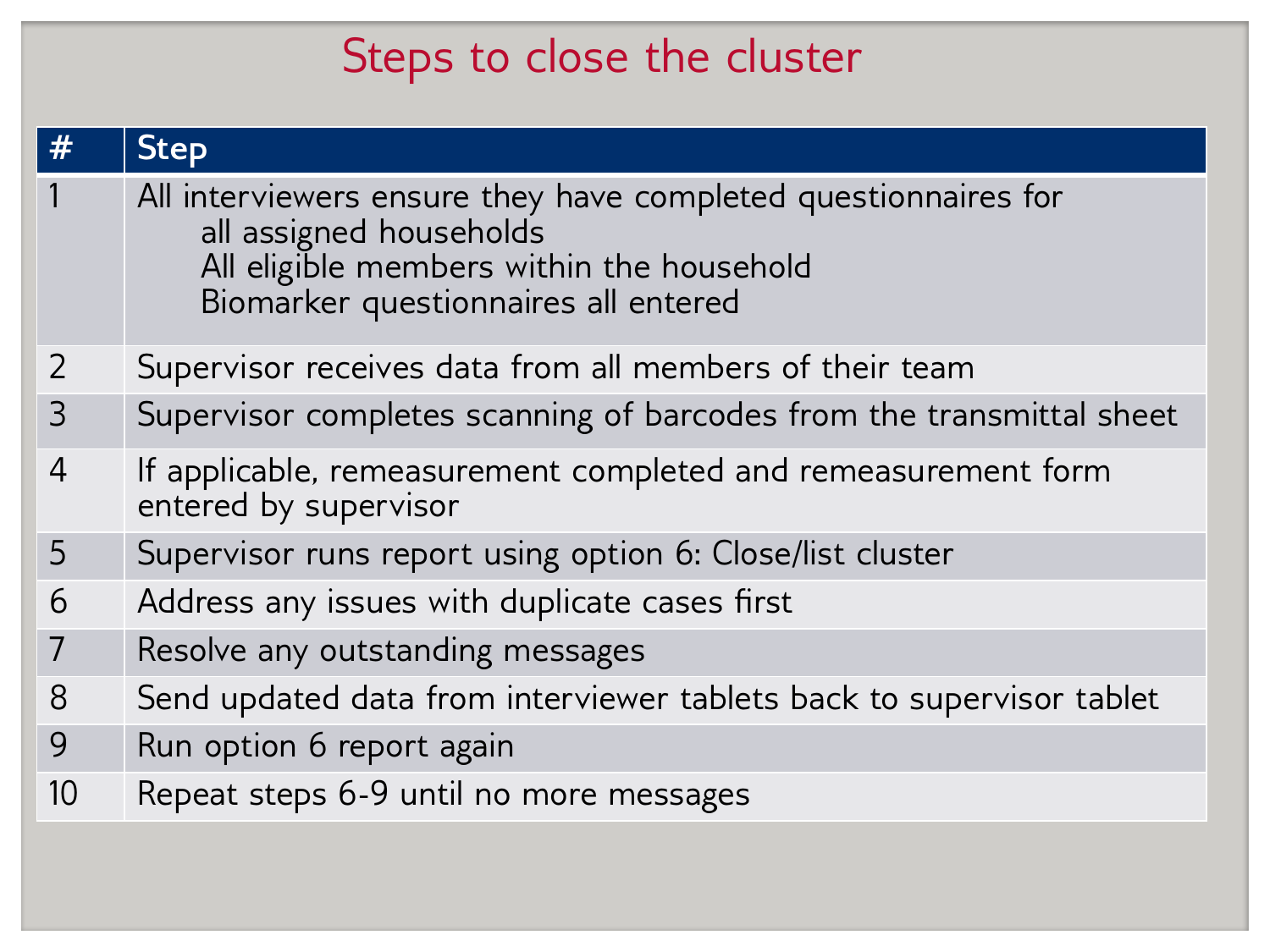

# Steps to close the cluster
| # | Step |
| --- | --- |
| 1 | All interviewers ensure they have completed questionnaires for all assigned households All eligible members within the household Biomarker questionnaires all entered |
| 2 | Supervisor receives data from all members of their team |
| 3 | Supervisor completes scanning of barcodes from the transmittal sheet |
| 4 | If applicable, remeasurement completed and remeasurement form entered by supervisor |
| 5 | Supervisor runs report using option 6: Close/list cluster |
| 6 | Address any issues with duplicate cases first |
| 7 | Resolve any outstanding messages |
| 8 | Send updated data from interviewer tablets back to supervisor tablet |
| 9 | Run option 6 report again |
| 10 | Repeat steps 6-9 until no more messages |